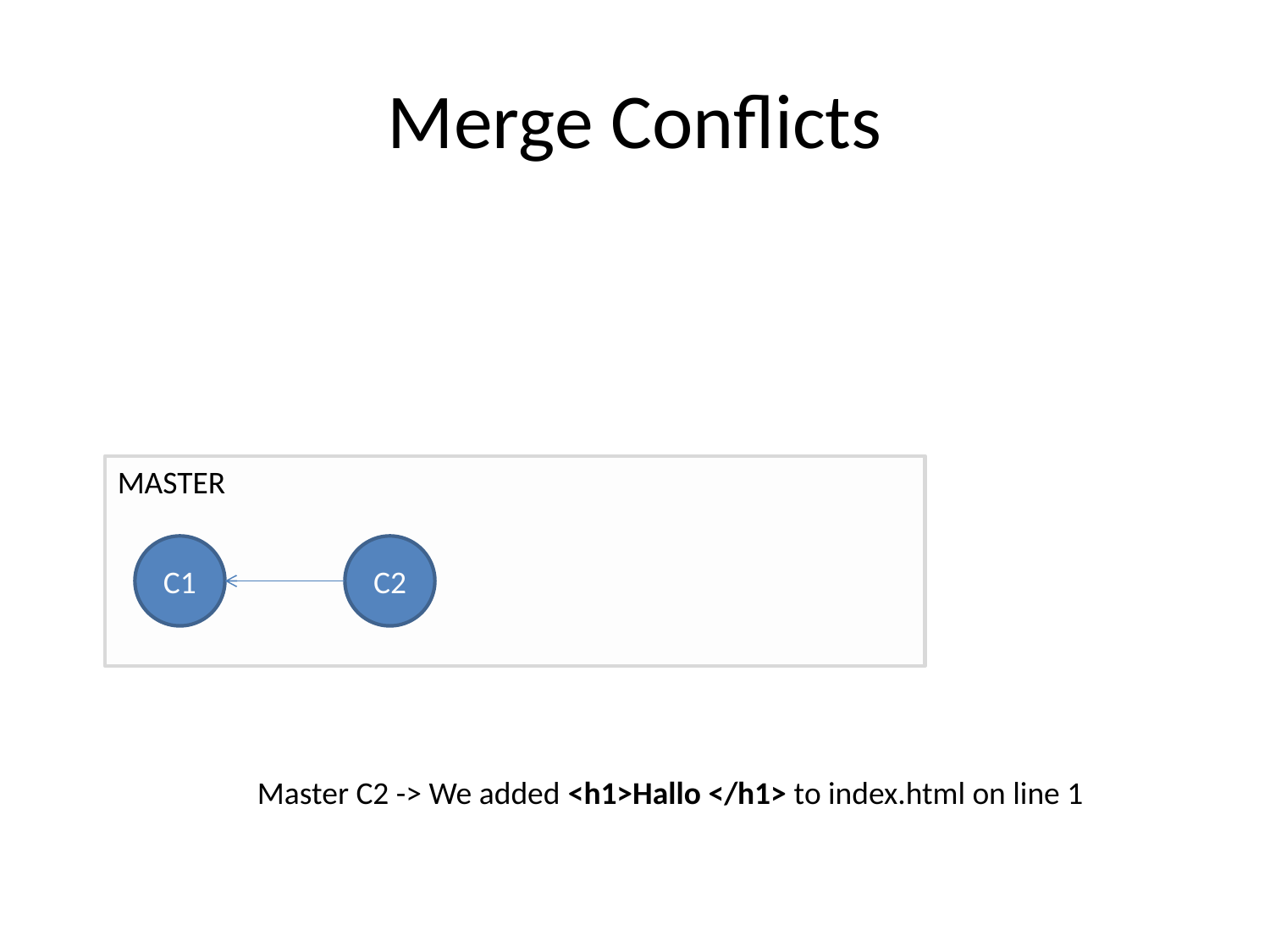

# Merge Conflicts
MASTER
C1
C2
Master C2 -> We added <h1>Hallo </h1> to index.html on line 1